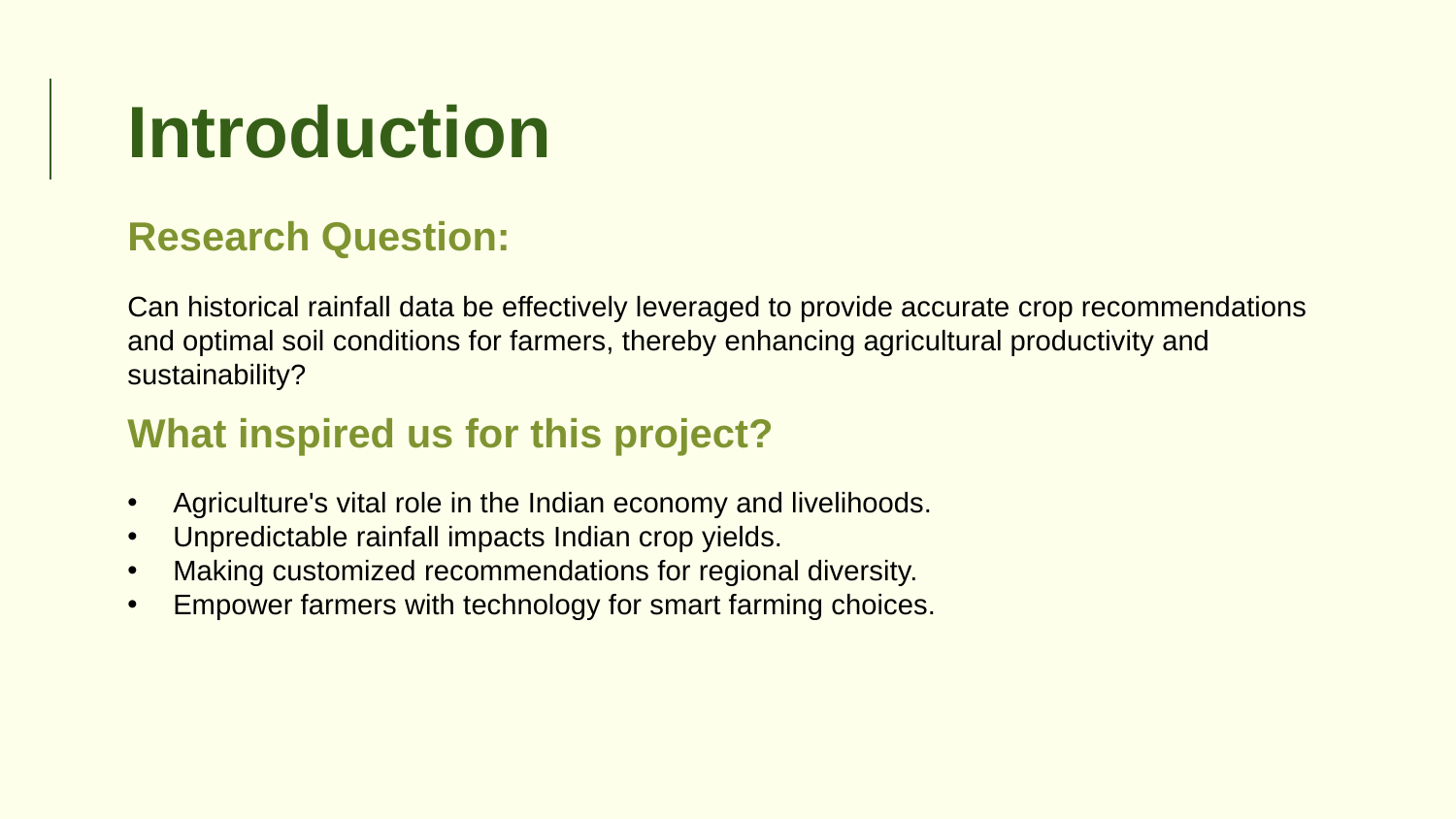

# Introduction
Research Question:
Can historical rainfall data be effectively leveraged to provide accurate crop recommendations and optimal soil conditions for farmers, thereby enhancing agricultural productivity and sustainability?
What inspired us for this project?
Agriculture's vital role in the Indian economy and livelihoods.
Unpredictable rainfall impacts Indian crop yields.
Making customized recommendations for regional diversity.
Empower farmers with technology for smart farming choices.